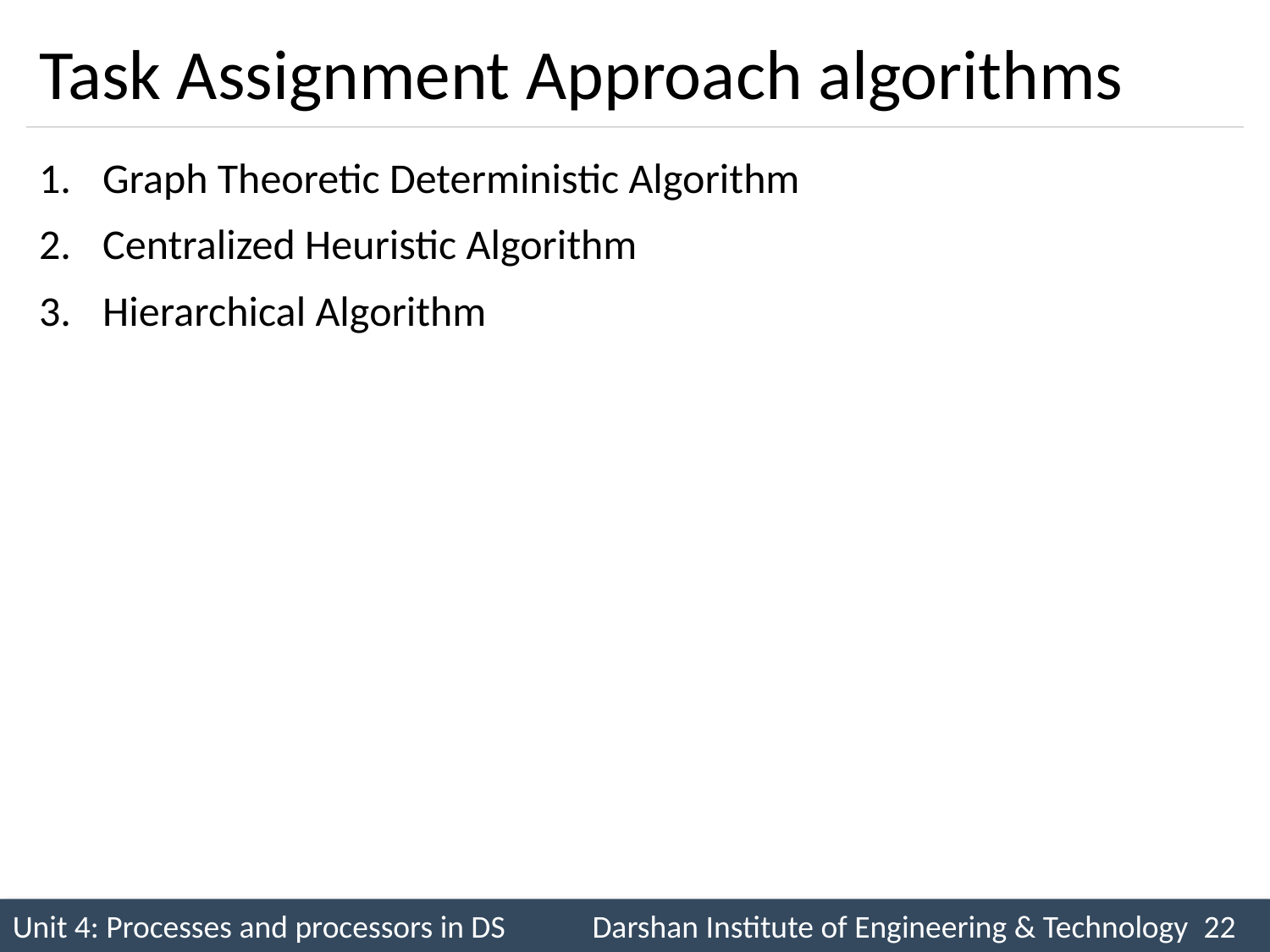

# Task Assignment Approach algorithms
Graph Theoretic Deterministic Algorithm
Centralized Heuristic Algorithm
Hierarchical Algorithm